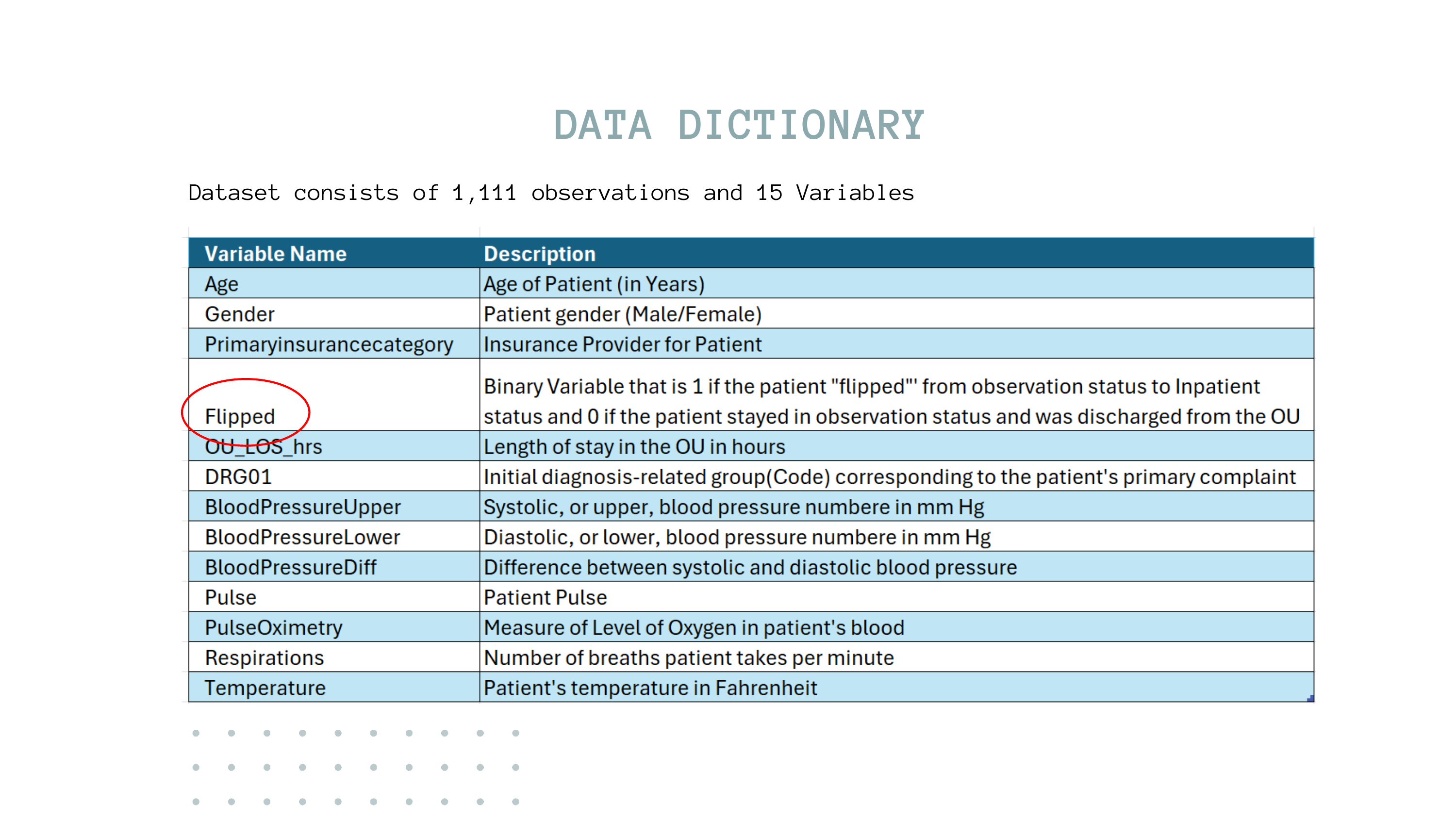

DATA DICTIONARY
Dataset consists of 1,111 observations and 15 Variables